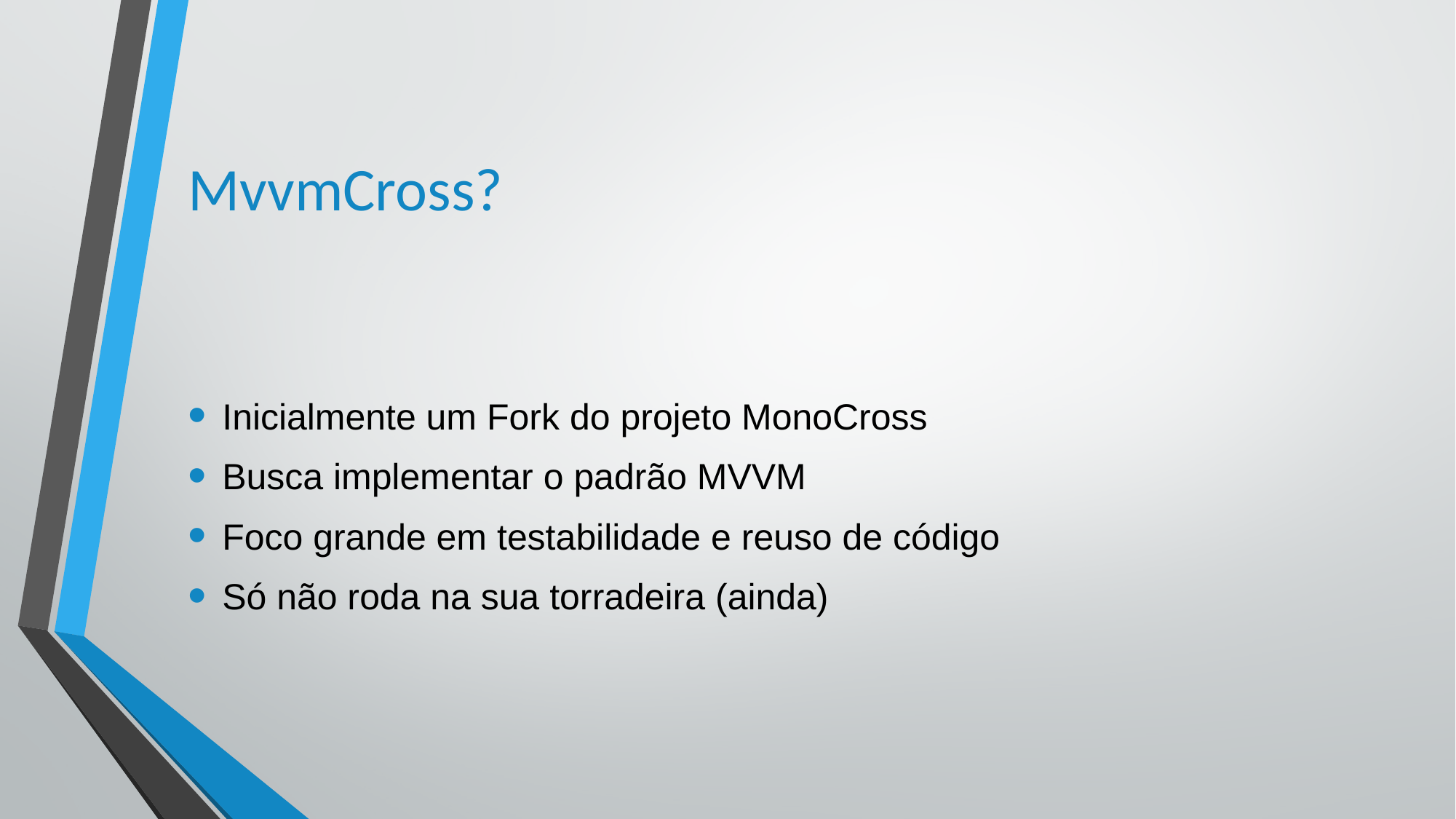

# MvvmCross?
Inicialmente um Fork do projeto MonoCross
Busca implementar o padrão MVVM
Foco grande em testabilidade e reuso de código
Só não roda na sua torradeira (ainda)